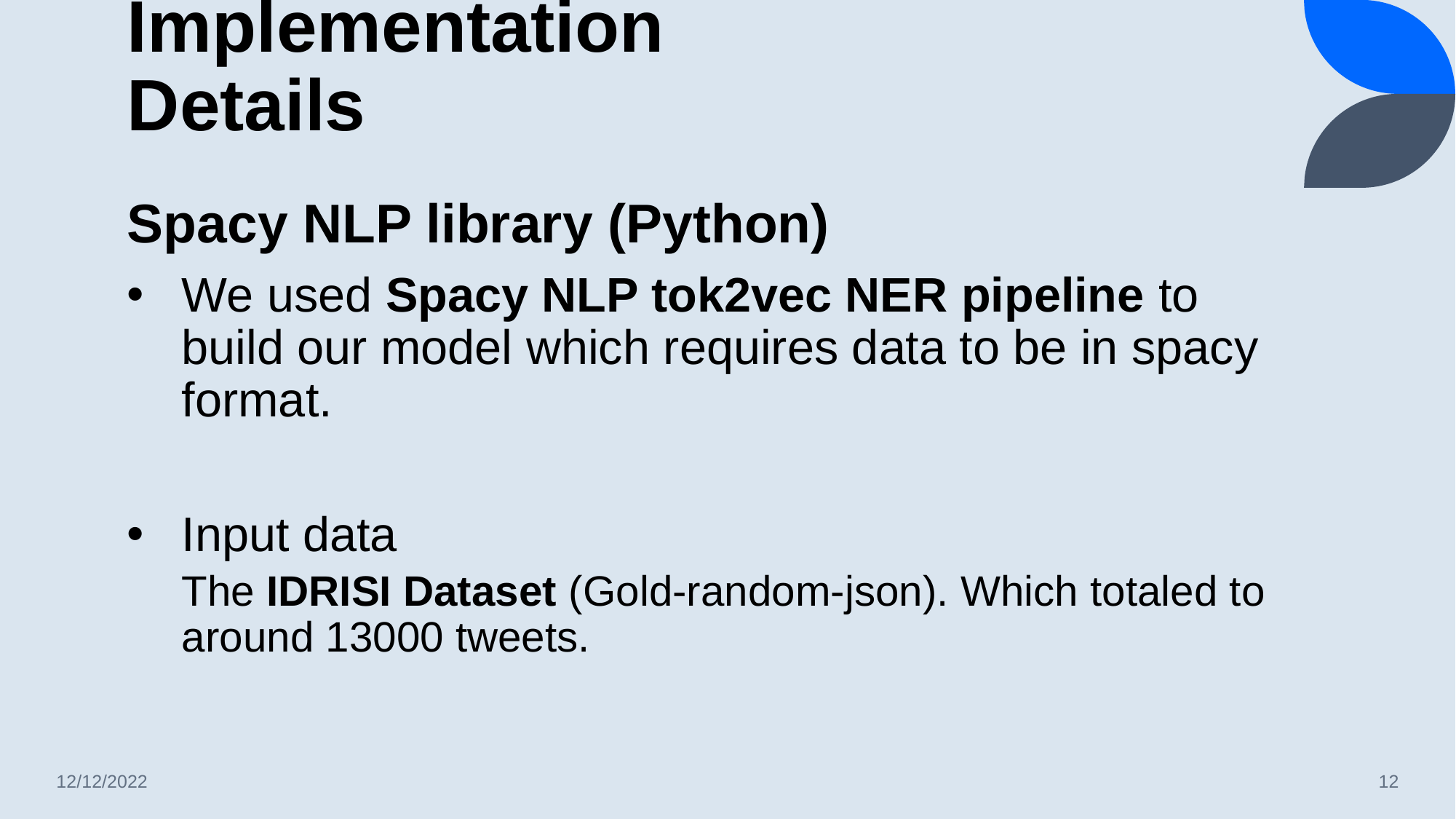

# Implementation Details
Spacy NLP library (Python)
We used Spacy NLP tok2vec NER pipeline to build our model which requires data to be in spacy format.

Input data
The IDRISI Dataset (Gold-random-json). Which totaled to around 13000 tweets.

12/12/2022
12